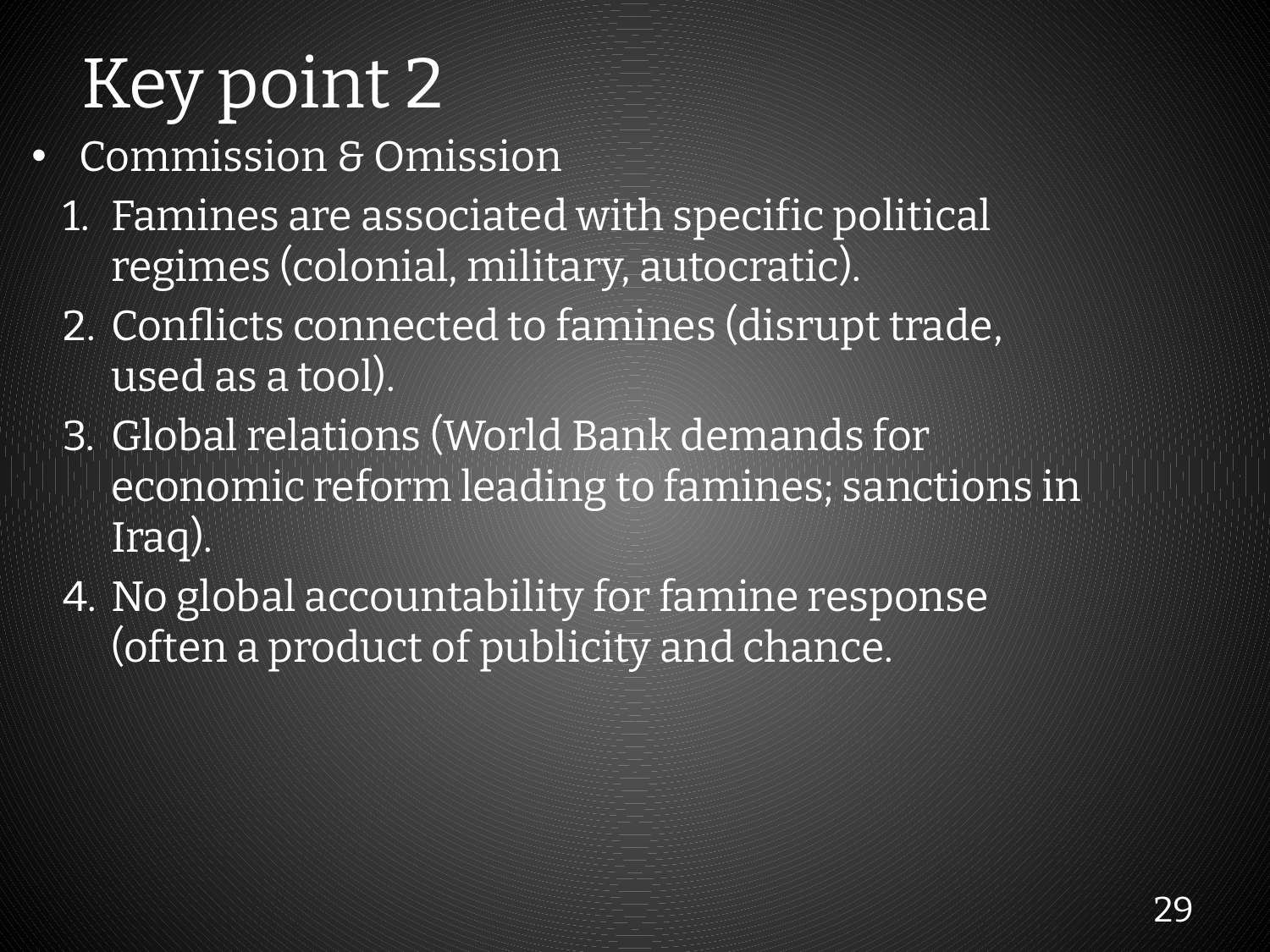

# Key point 2
Commission & Omission
Famines are associated with specific political regimes (colonial, military, autocratic).
Conflicts connected to famines (disrupt trade, used as a tool).
Global relations (World Bank demands for economic reform leading to famines; sanctions in Iraq).
No global accountability for famine response (often a product of publicity and chance.
29